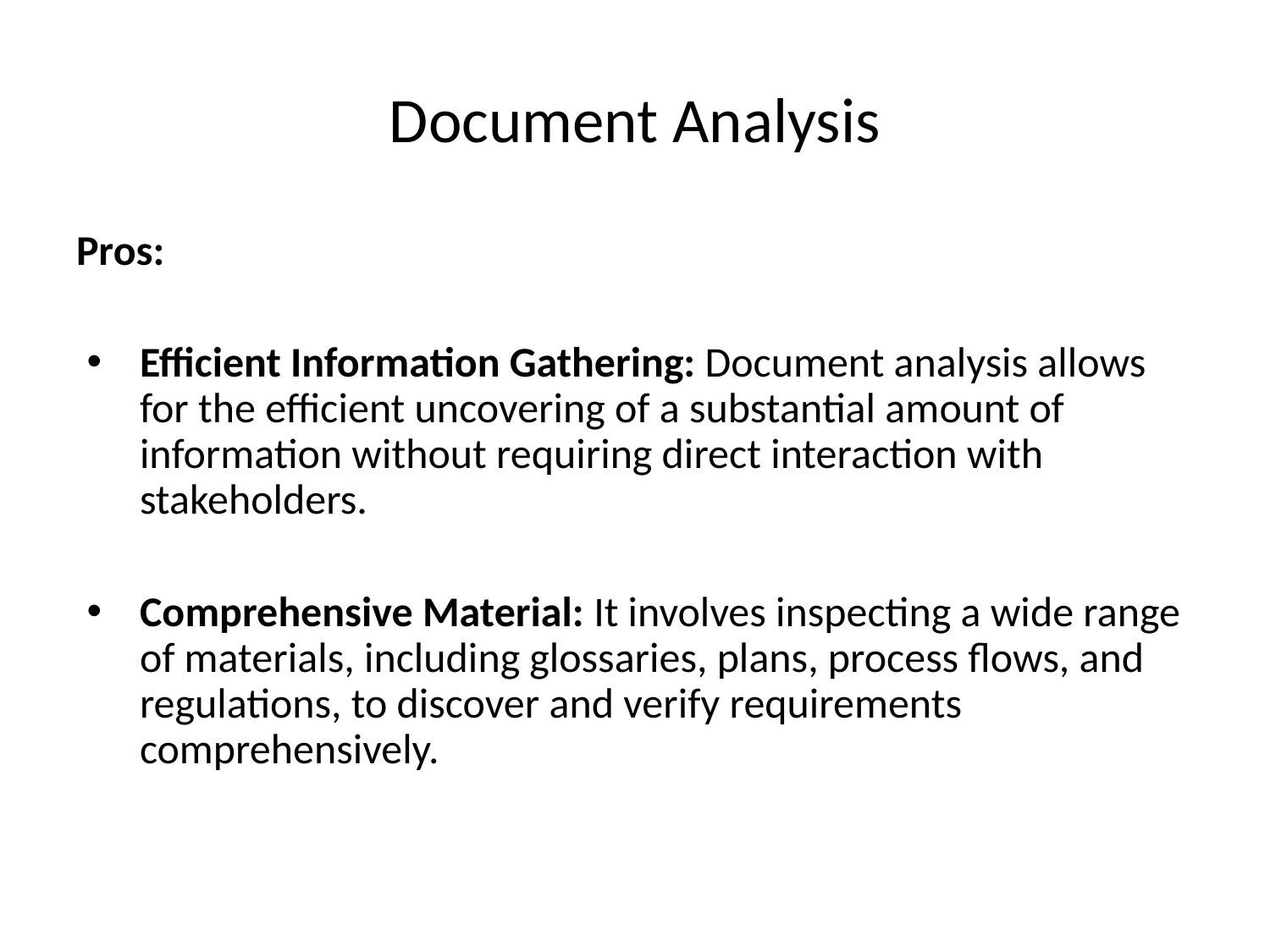

# Document Analysis
Pros:

Efficient Information Gathering: Document analysis allows for the efficient uncovering of a substantial amount of information without requiring direct interaction with stakeholders.

Comprehensive Material: It involves inspecting a wide range of materials, including glossaries, plans, process flows, and regulations, to discover and verify requirements comprehensively.